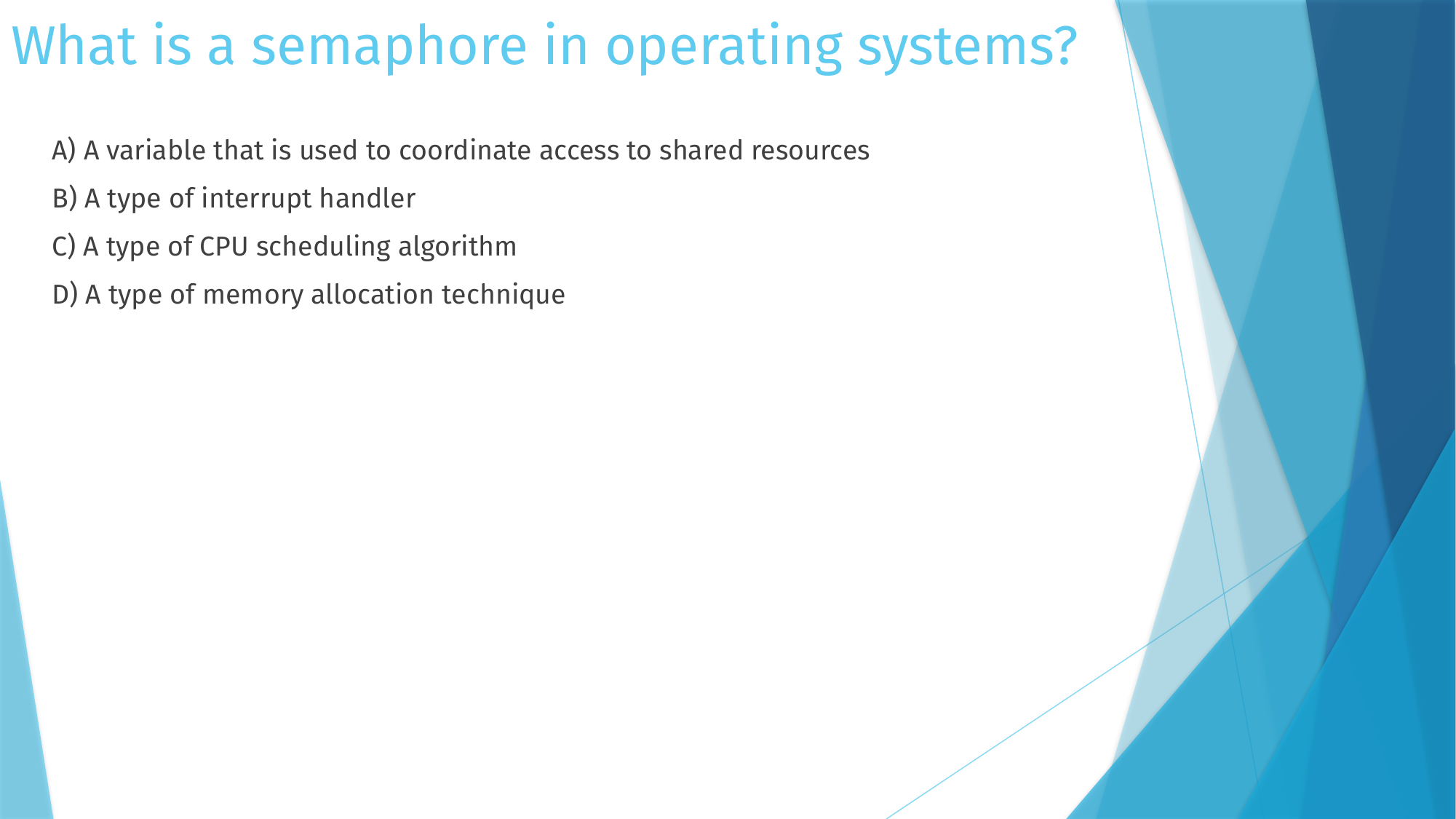

# What is a semaphore in operating systems?
	A) A variable that is used to coordinate access to shared resources
	B) A type of interrupt handler
	C) A type of CPU scheduling algorithm
	D) A type of memory allocation technique